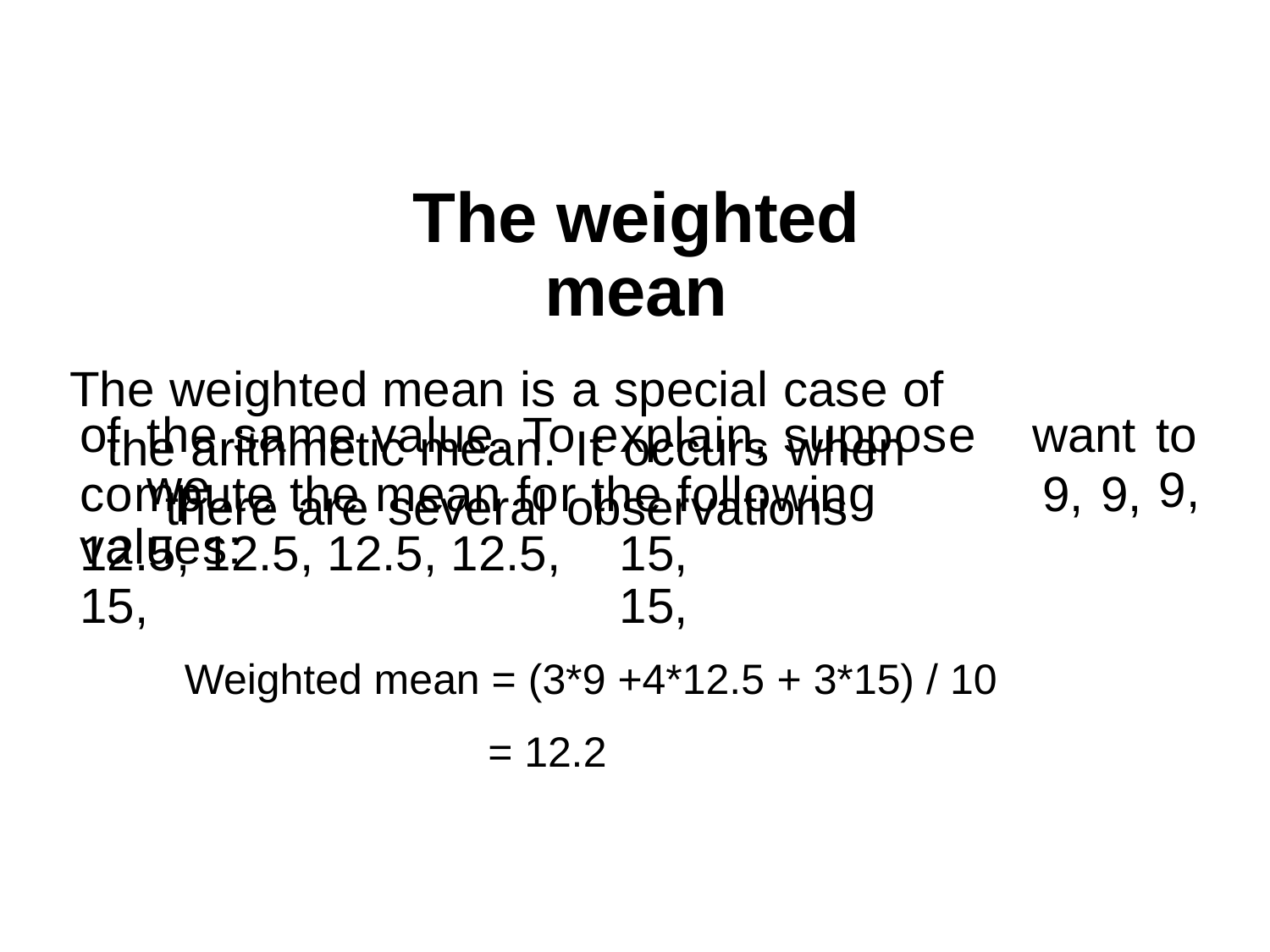

The weighted mean
The weighted mean is a special case of the arithmetic mean. It occurs when there are several observations
of
the same value. To explain, suppose we
want
to
9,
compute the mean for the following values:
9,
9,
12.5, 12.5, 12.5, 12.5, 15,
15, 15,
Weighted mean = (3*9
= 12.2
+4*12.5
+ 3*15) / 10